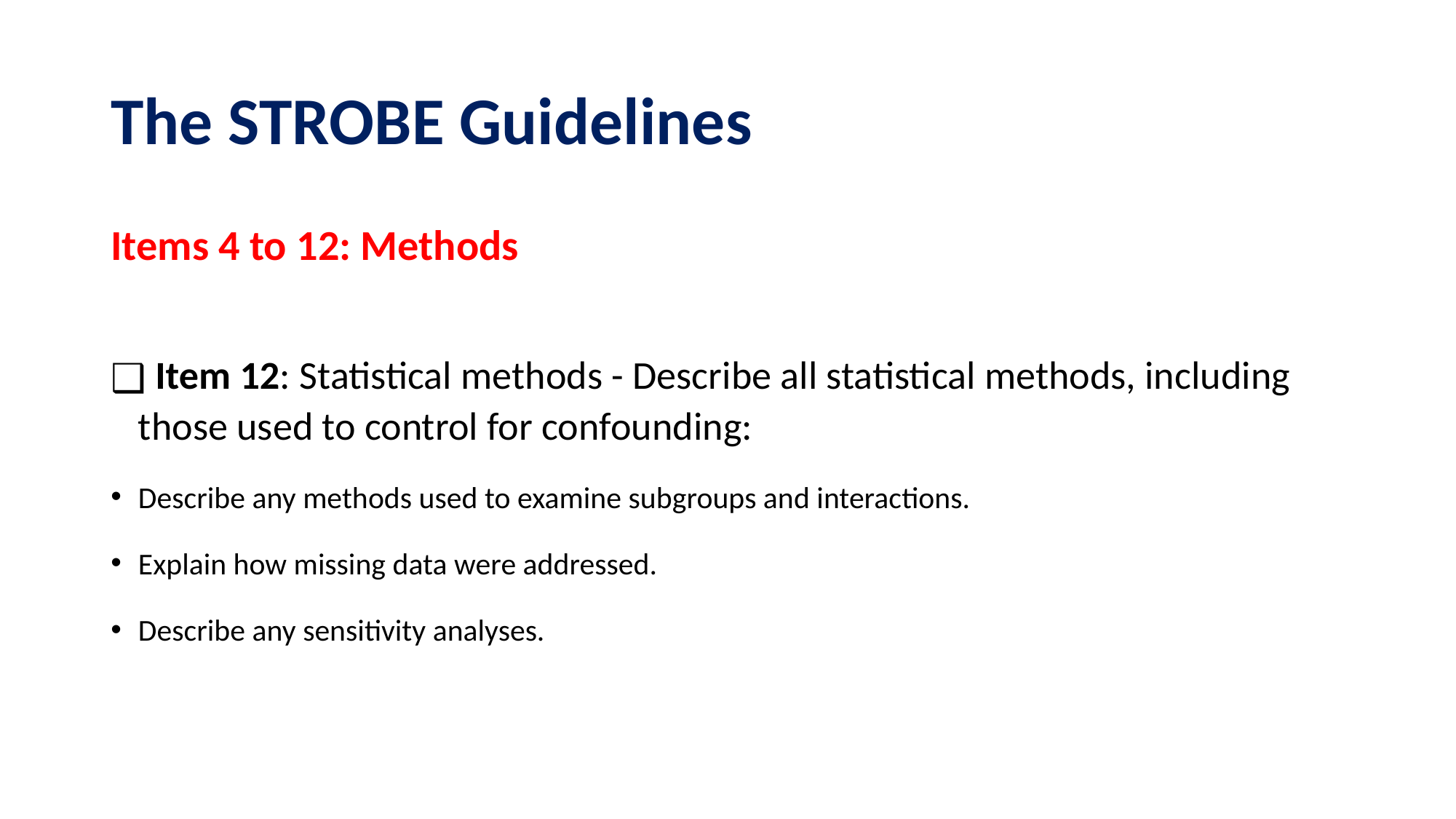

# The STROBE Guidelines
Items 4 to 12: Methods

 Item 12: Statistical methods - Describe all statistical methods, including those used to control for confounding:
Describe any methods used to examine subgroups and interactions.
Explain how missing data were addressed.
Describe any sensitivity analyses.